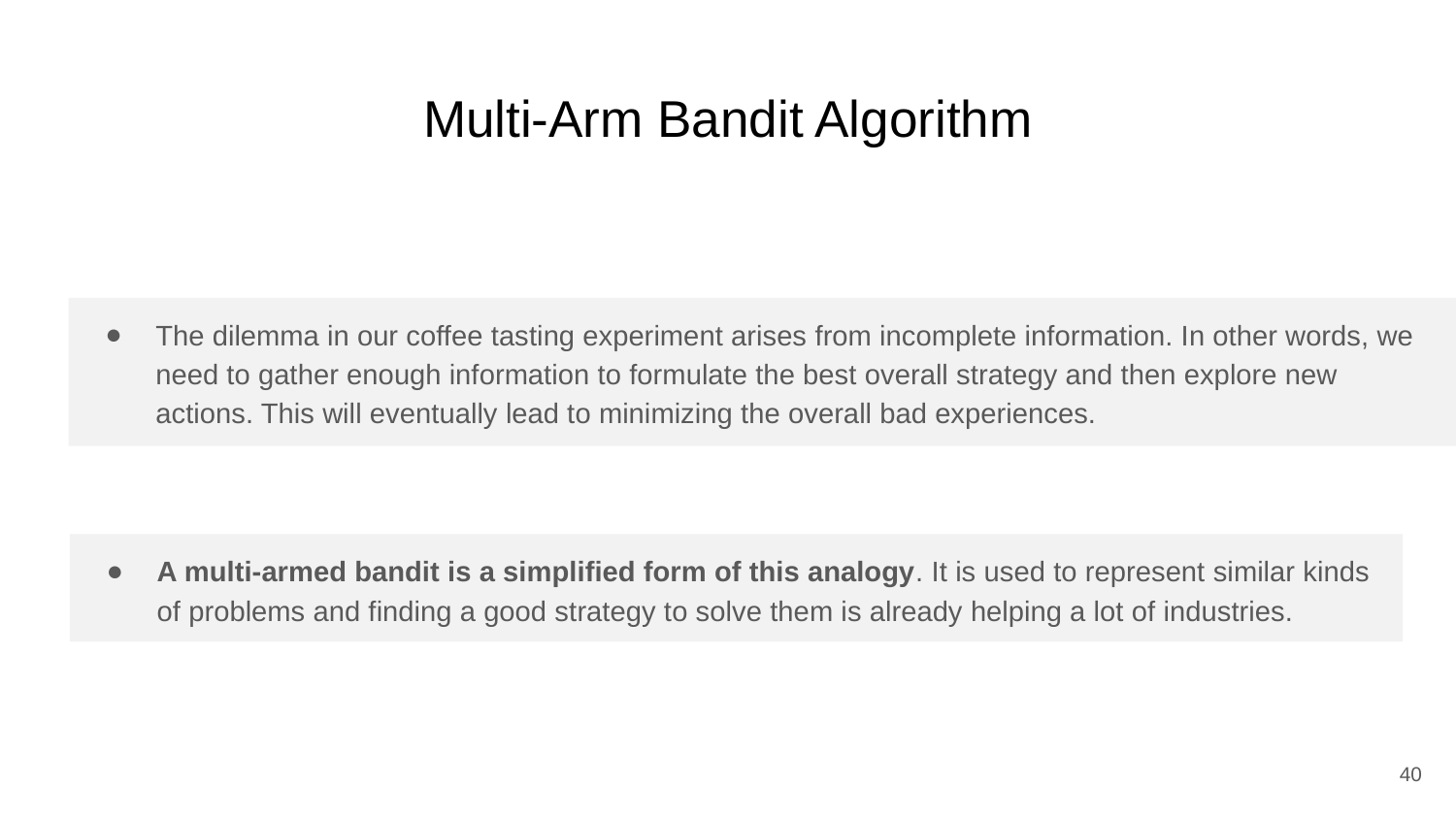

# Multi-Arm Bandit Algorithm
The dilemma in our coffee tasting experiment arises from incomplete information. In other words, we need to gather enough information to formulate the best overall strategy and then explore new actions. This will eventually lead to minimizing the overall bad experiences.
A multi-armed bandit is a simplified form of this analogy. It is used to represent similar kinds of problems and finding a good strategy to solve them is already helping a lot of industries.
40